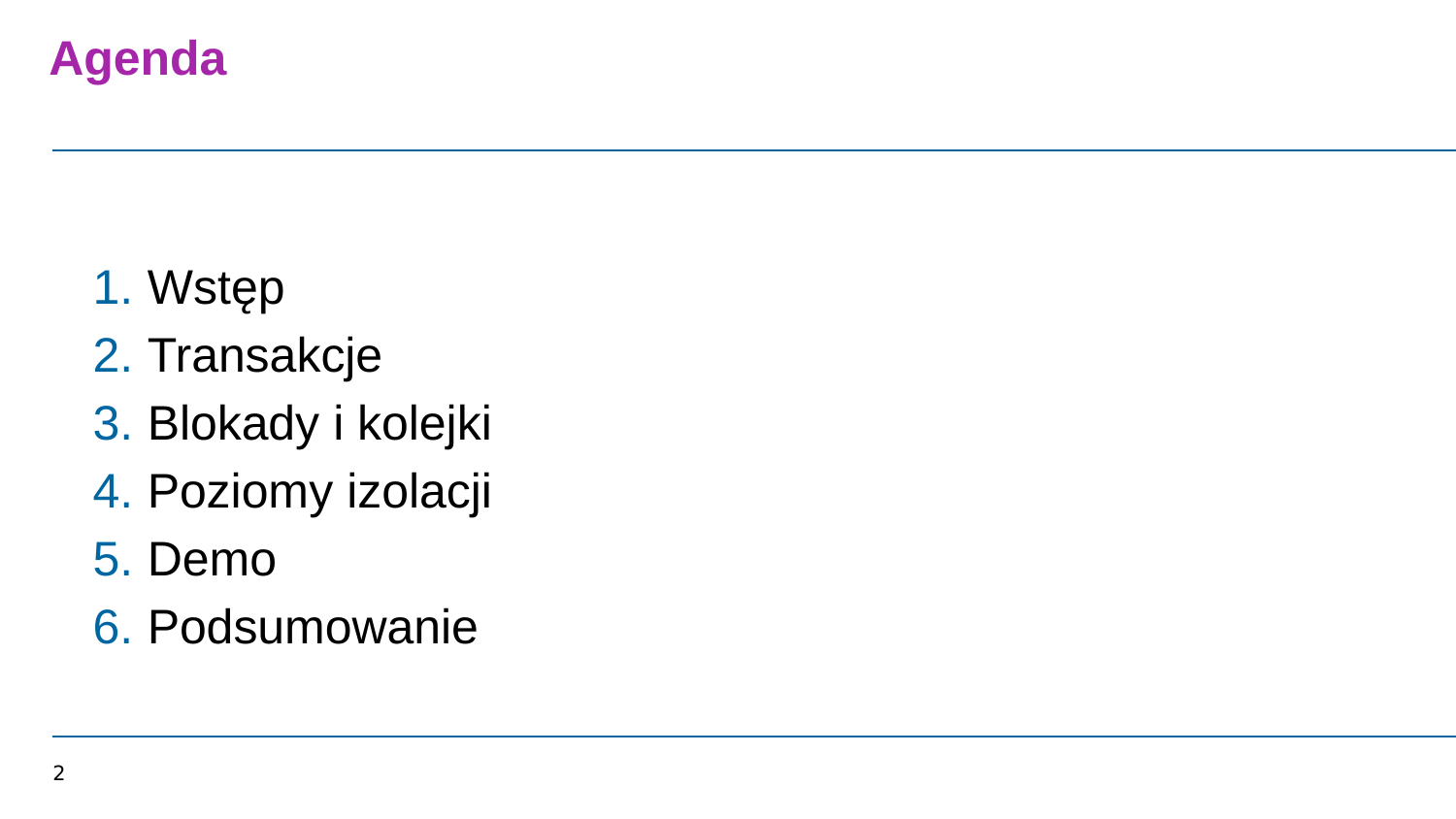

# Agenda
Wstęp
Transakcje
Blokady i kolejki
Poziomy izolacji
Demo
Podsumowanie

2